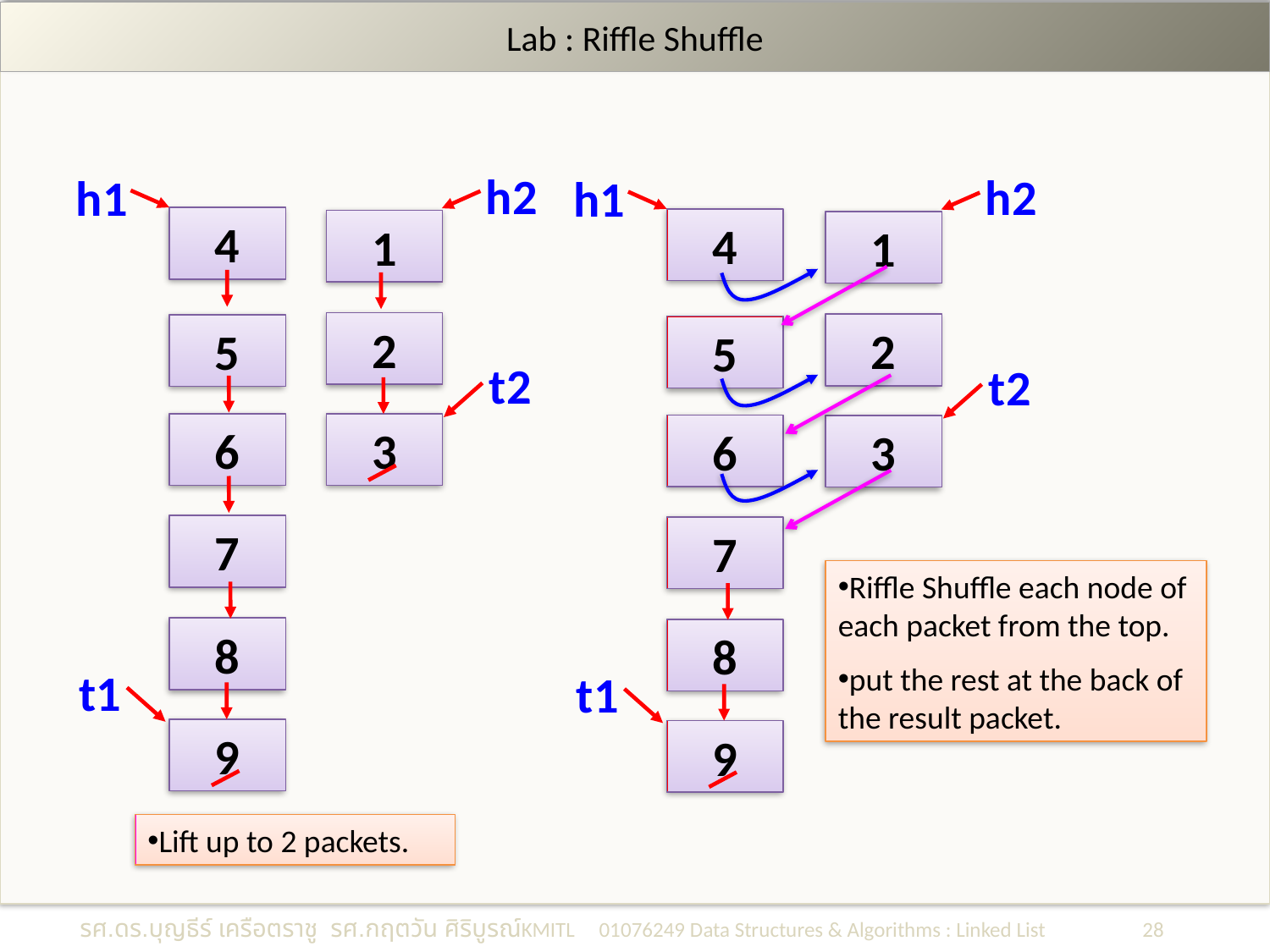

# Lab : Riffle Shuffle
h2
h2
h1
h1

4
4
1
1

2
2
5
5
t2
t2

6
3
6
3

7
7
Riffle Shuffle each node of each packet from the top.
put the rest at the back of the result packet.

8
8
t1
t1

9
9

Lift up to 2 packets.